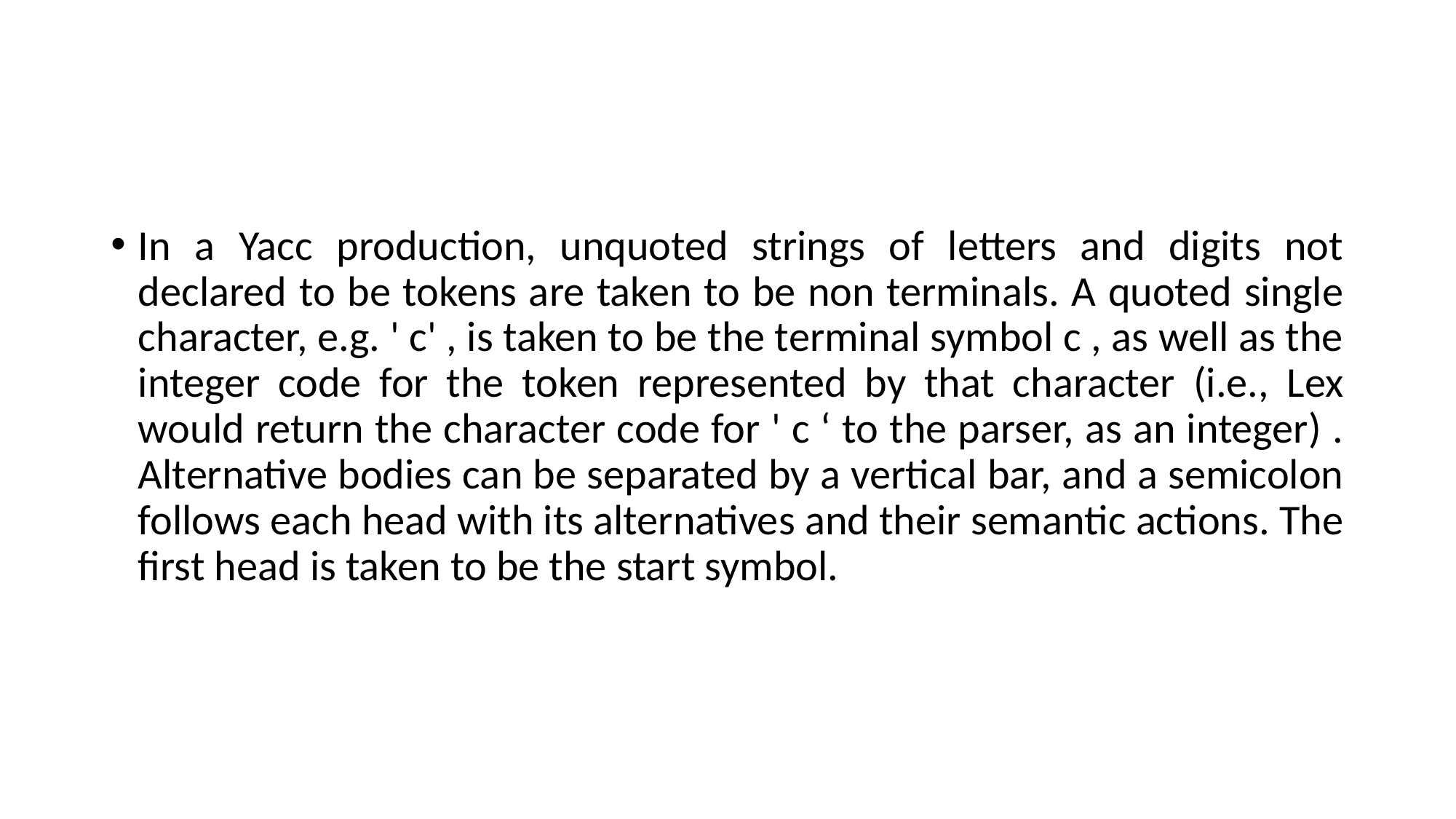

#
In a Yacc production, unquoted strings of letters and digits not declared to be tokens are taken to be non terminals. A quoted single character, e.g. ' c' , is taken to be the terminal symbol c , as well as the integer code for the token represented by that character (i.e., Lex would return the character code for ' c ‘ to the parser, as an integer) . Alternative bodies can be separated by a vertical bar, and a semicolon follows each head with its alternatives and their semantic actions. The first head is taken to be the start symbol.